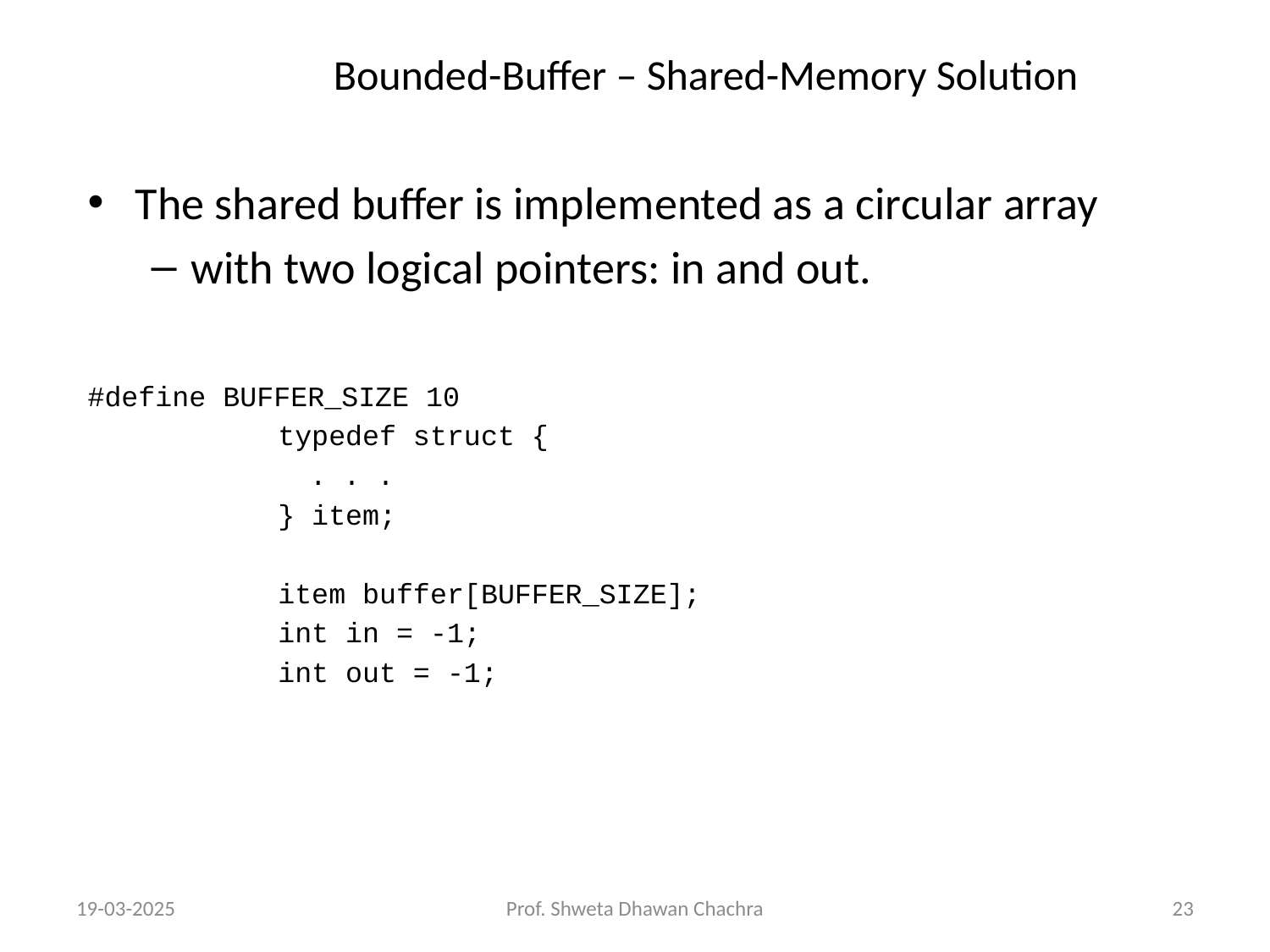

# Bounded-Buffer – Shared-Memory Solution
The shared buffer is implemented as a circular array
with two logical pointers: in and out.

#define BUFFER_SIZE 10
typedef struct {
	. . .
} item;

item buffer[BUFFER_SIZE];
int in = -1;
int out = -1;

19-03-2025
Prof. Shweta Dhawan Chachra
23